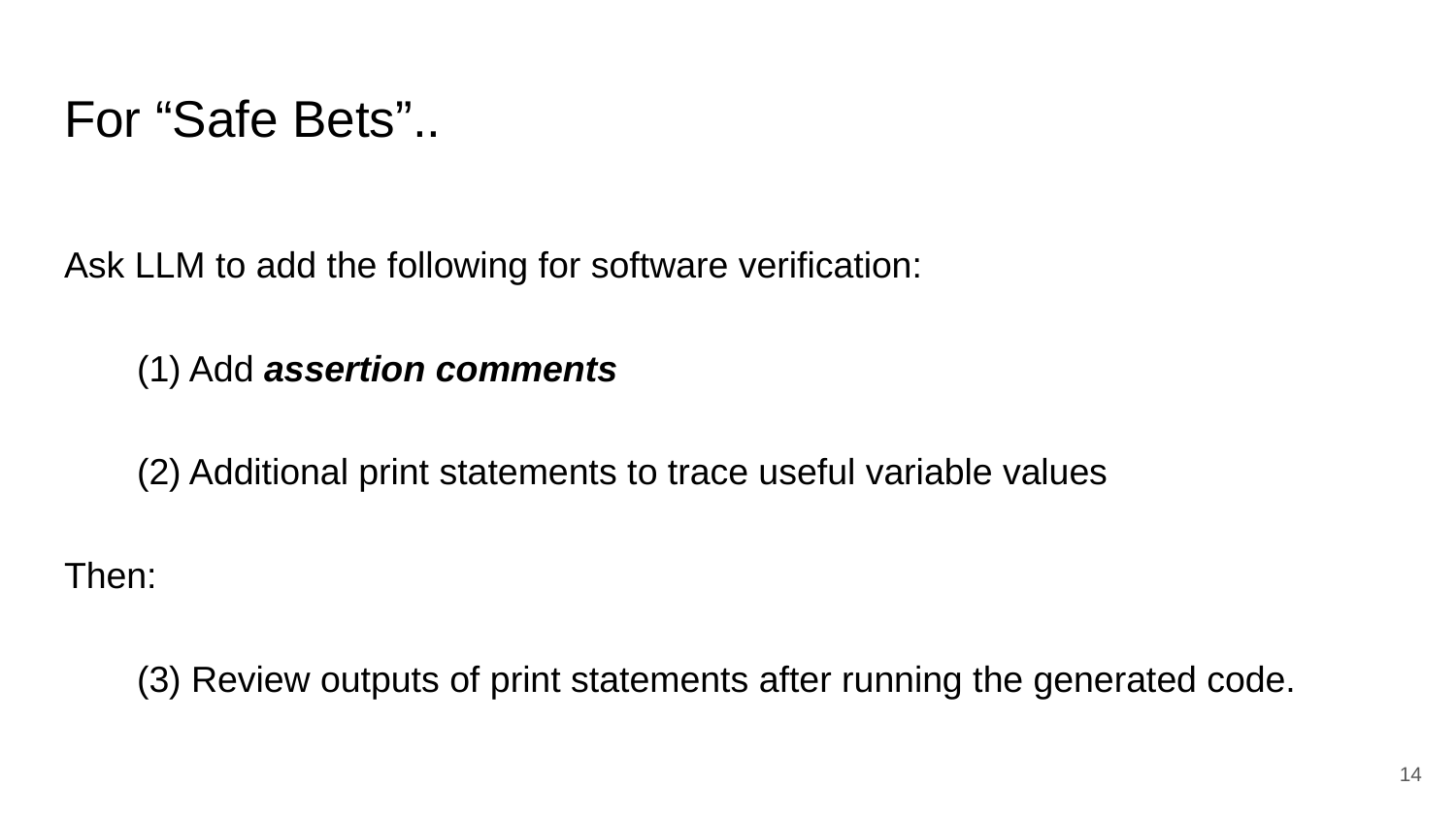

# For “Safe Bets”..
Ask LLM to add the following for software verification:
(1) Add assertion comments
(2) Additional print statements to trace useful variable values
Then:
(3) Review outputs of print statements after running the generated code.
14